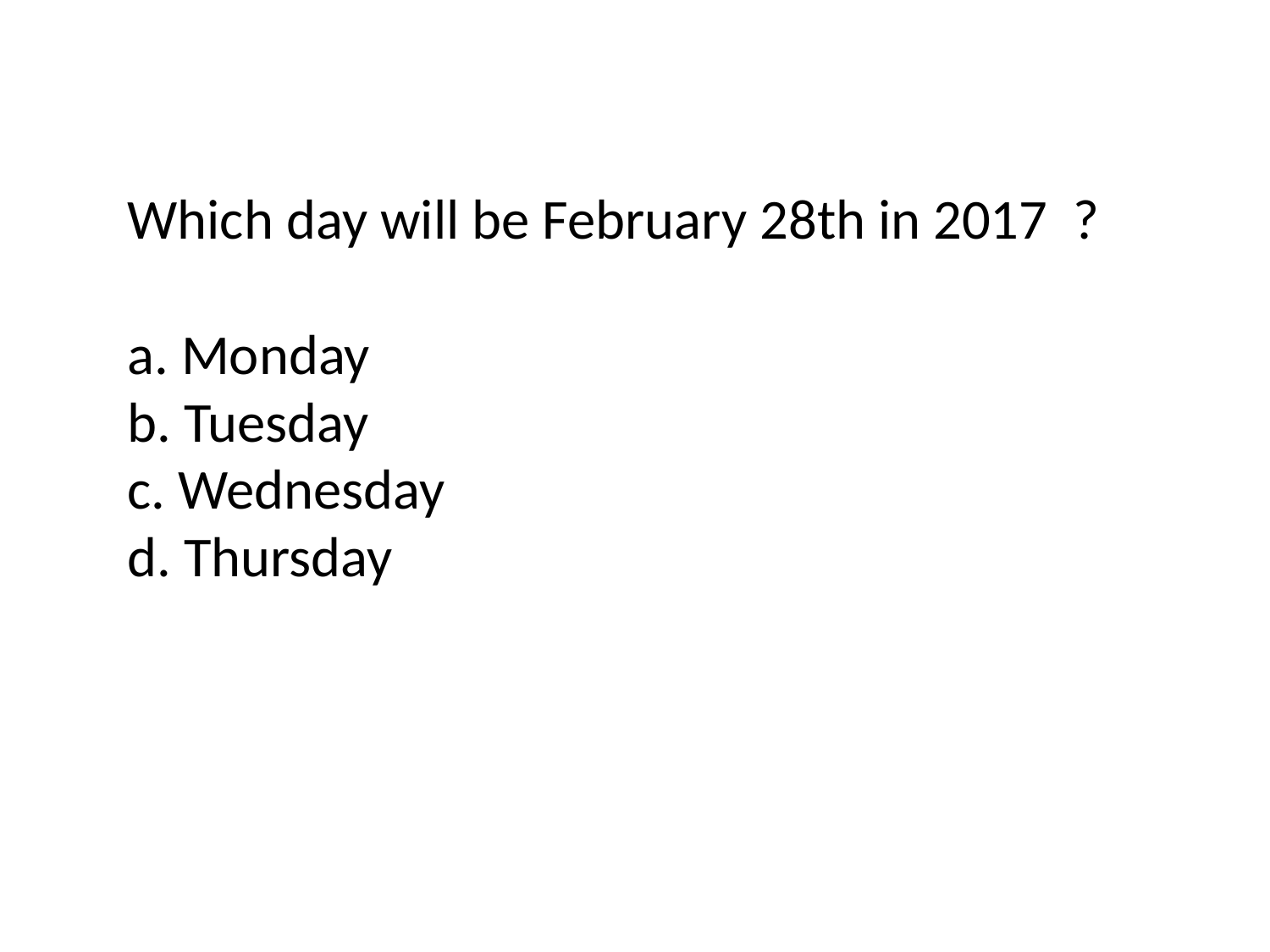

Which day will be February 28th in 2017  ?

a. Monday
b. Tuesday
c. Wednesday
d. Thursday